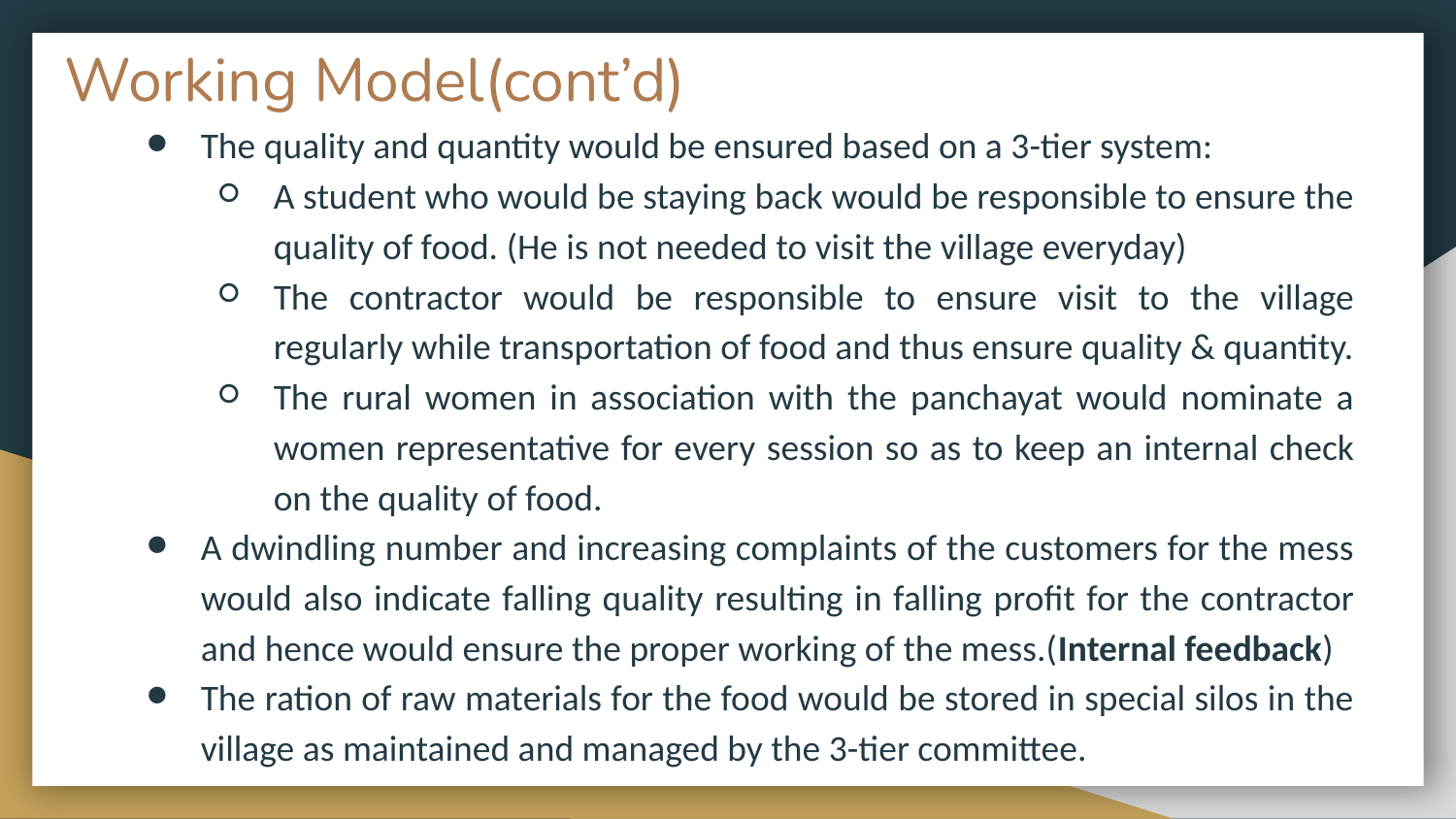

# Working Model(cont’d)
The quality and quantity would be ensured based on a 3-tier system:
A student who would be staying back would be responsible to ensure the quality of food. (He is not needed to visit the village everyday)
The contractor would be responsible to ensure visit to the village regularly while transportation of food and thus ensure quality & quantity.
The rural women in association with the panchayat would nominate a women representative for every session so as to keep an internal check on the quality of food.
A dwindling number and increasing complaints of the customers for the mess would also indicate falling quality resulting in falling profit for the contractor and hence would ensure the proper working of the mess.(Internal feedback)
The ration of raw materials for the food would be stored in special silos in the village as maintained and managed by the 3-tier committee.